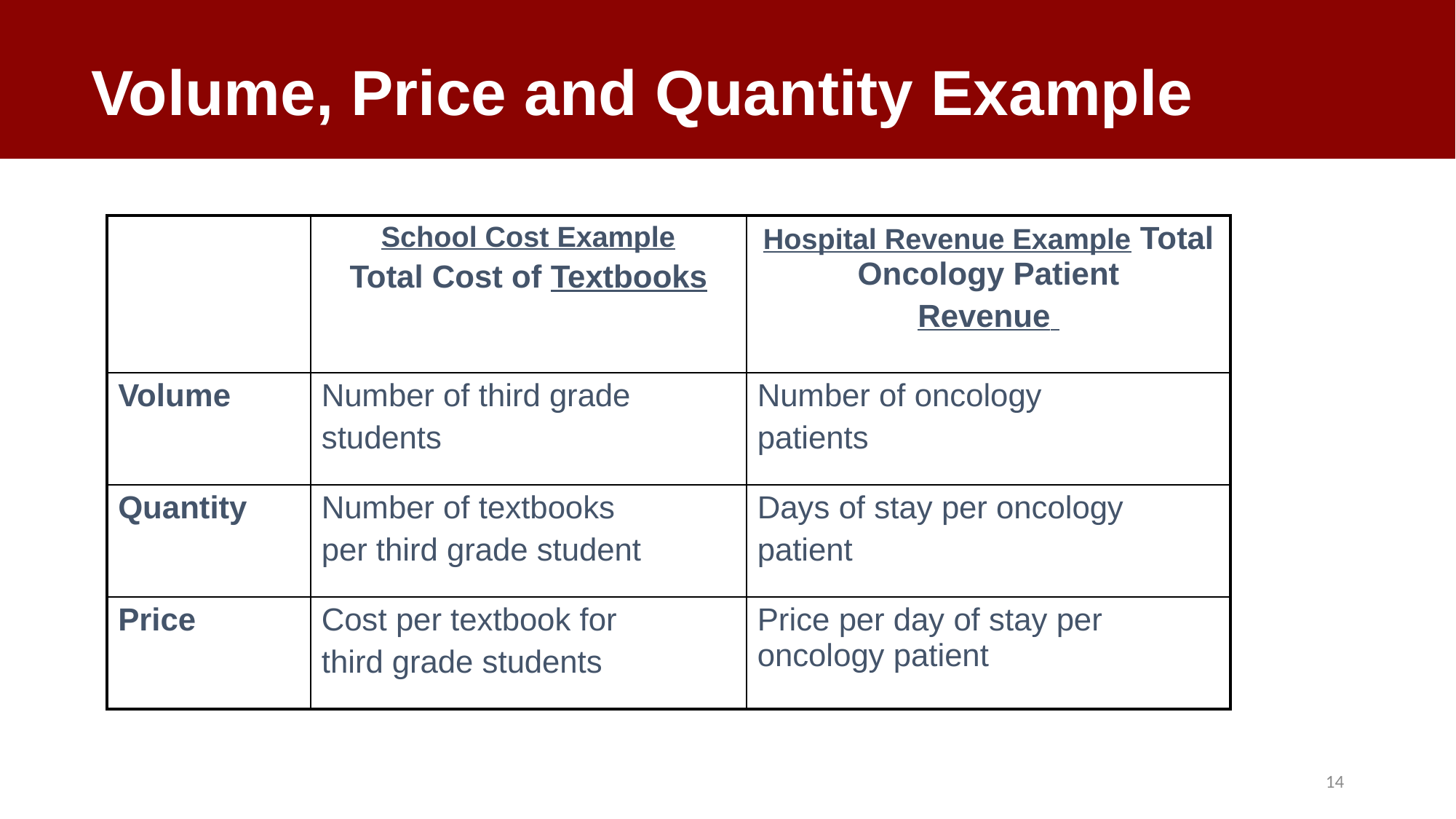

# Volume, Price and Quantity Example
|  | School Cost Example Total Cost of Textbooks | Hospital Revenue Example Total Oncology Patient Revenue |
| --- | --- | --- |
| Volume | Number of third grade students | Number of oncology patients |
| Quantity | Number of textbooks per third grade student | Days of stay per oncology patient |
| Price | Cost per textbook for third grade students | Price per day of stay per oncology patient |
14